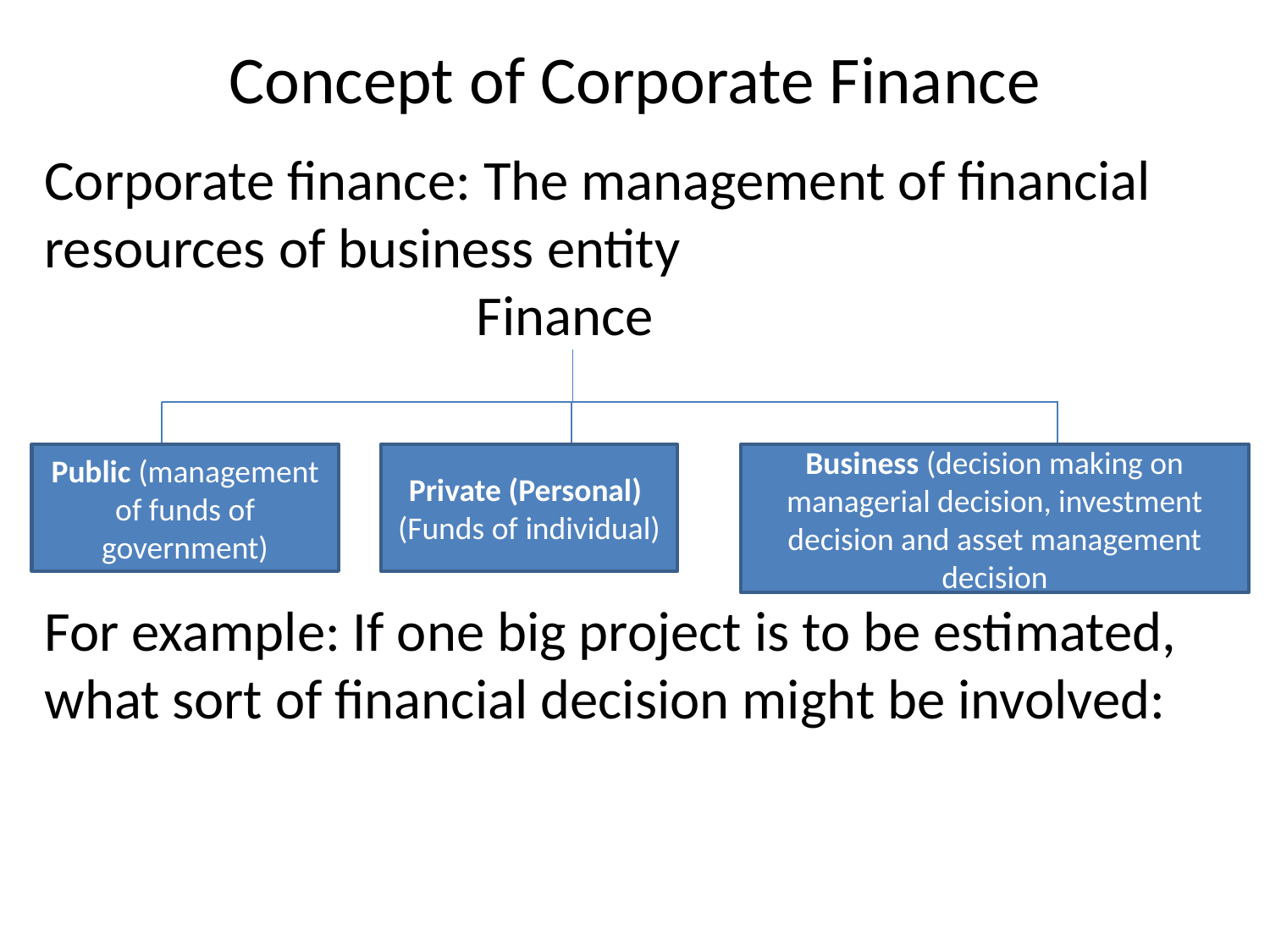

# Concept of Corporate Finance
Corporate finance: The management of financial resources of business entity			     	  			    Finance

For example: If one big project is to be estimated, what sort of financial decision might be involved:
Public (management of funds of government)
Private (Personal)
(Funds of individual)
Business (decision making on managerial decision, investment decision and asset management decision